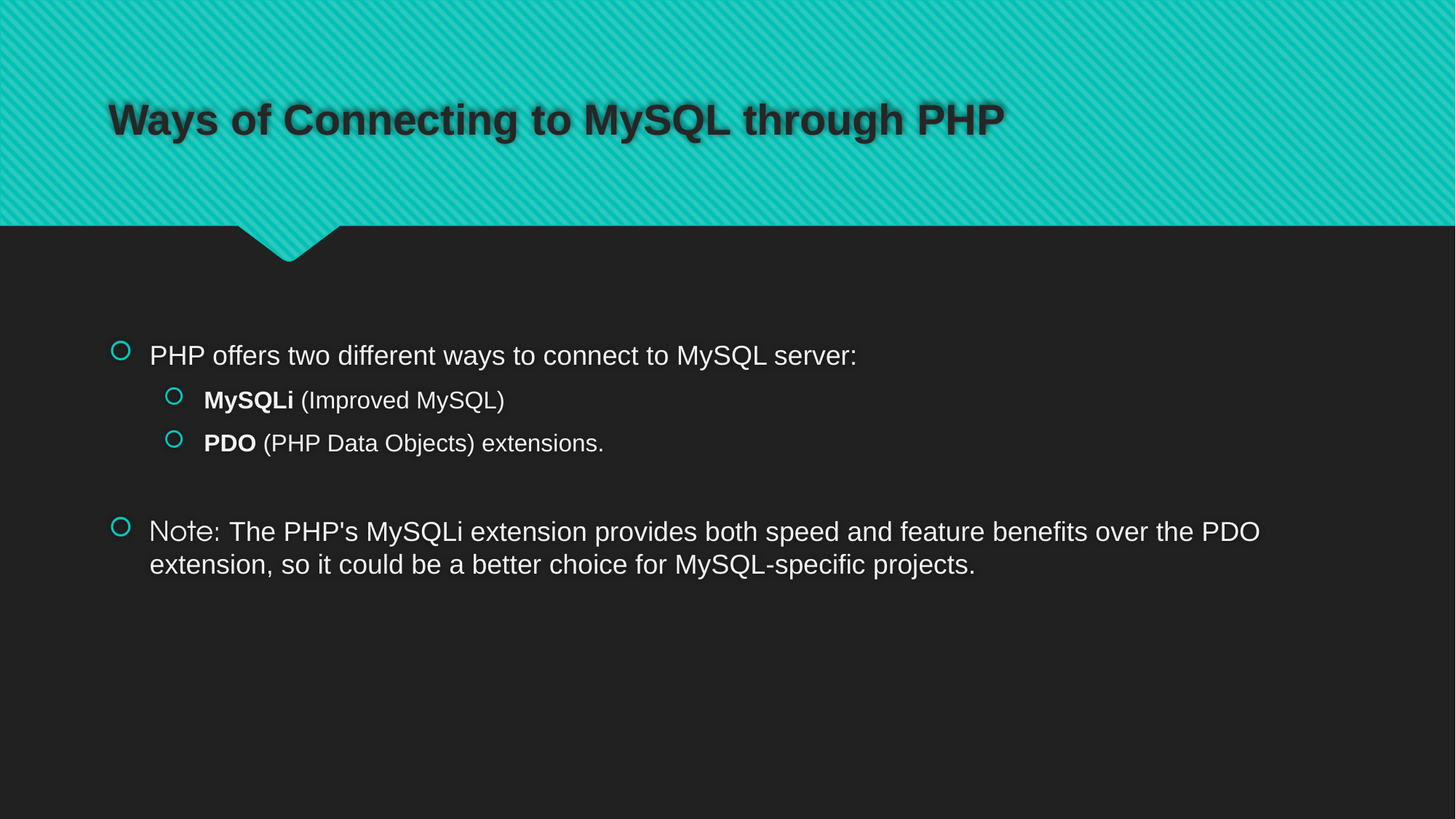

# Ways of Connecting to MySQL through PHP
PHP offers two different ways to connect to MySQL server:
 MySQLi (Improved MySQL)
 PDO (PHP Data Objects) extensions.

Note: The PHP's MySQLi extension provides both speed and feature benefits over the PDO extension, so it could be a better choice for MySQL-specific projects.